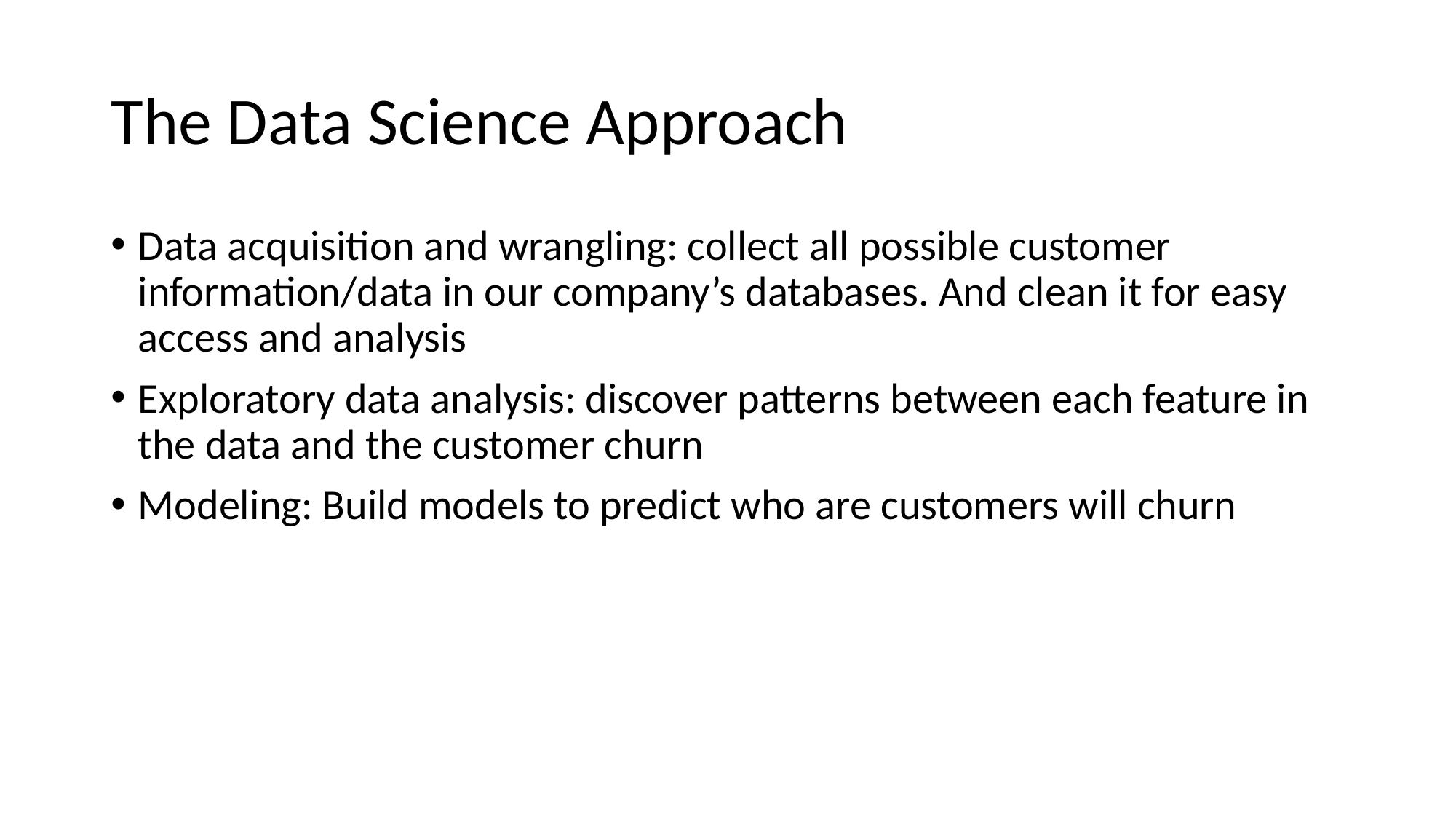

# The Data Science Approach
Data acquisition and wrangling: collect all possible customer information/data in our company’s databases. And clean it for easy access and analysis
Exploratory data analysis: discover patterns between each feature in the data and the customer churn
Modeling: Build models to predict who are customers will churn